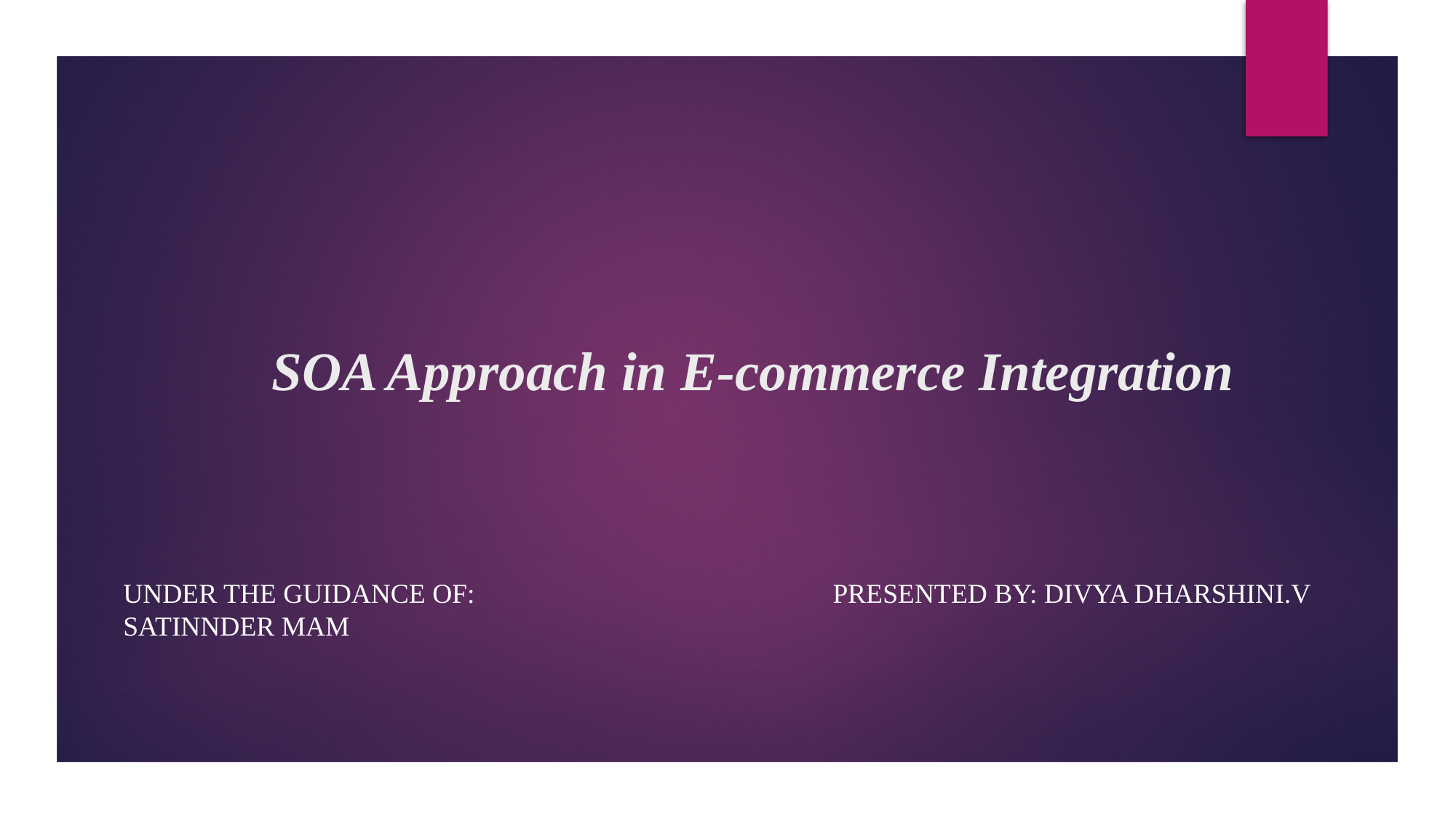

# SOA Approach in E-commerce Integration
UNDER THE GUIDANCE OF:
SATINNDER MAM
Presented by: DIVYA DHARSHINI.V